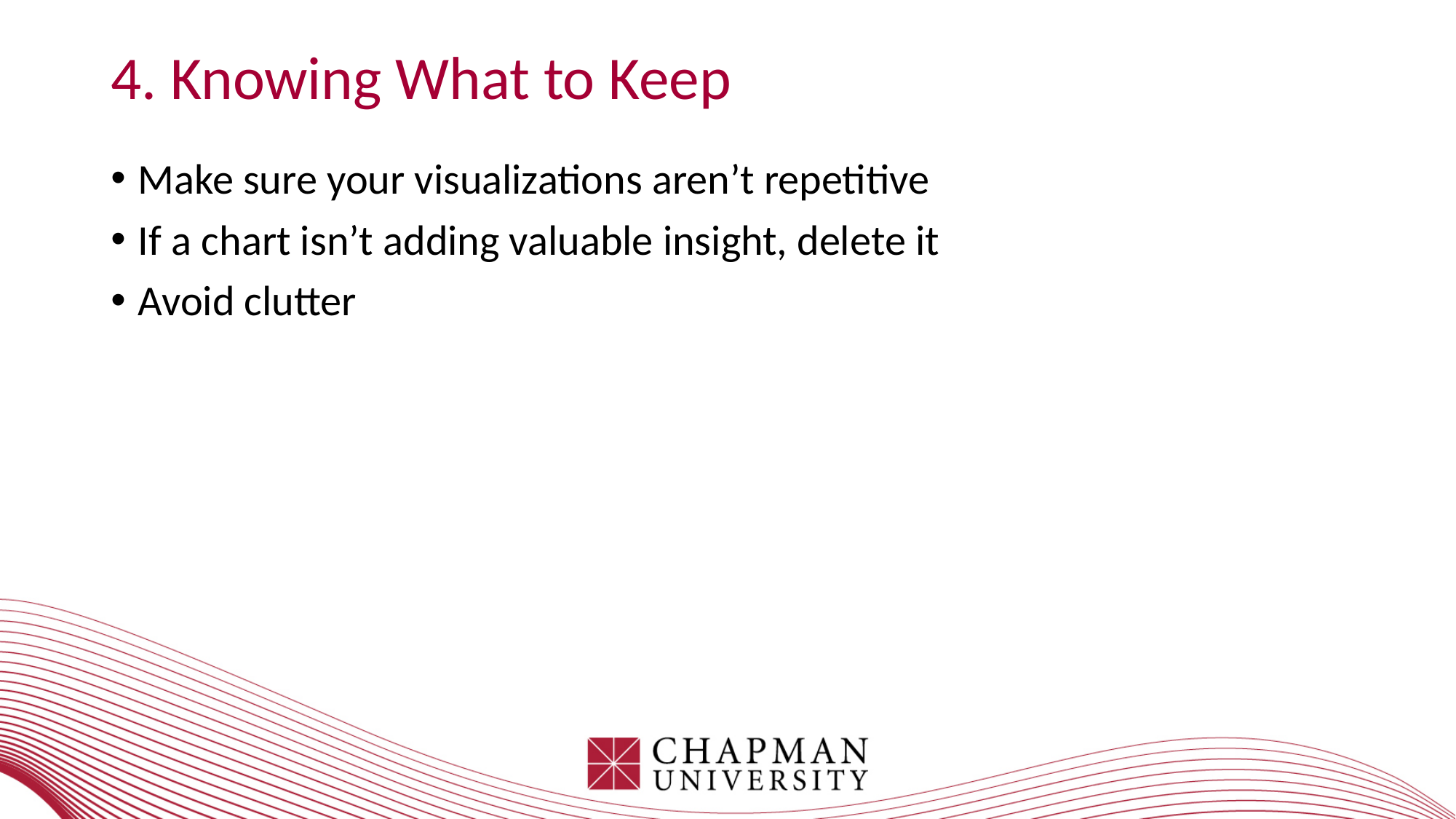

4. Knowing What to Keep
Make sure your visualizations aren’t repetitive
If a chart isn’t adding valuable insight, delete it
Avoid clutter